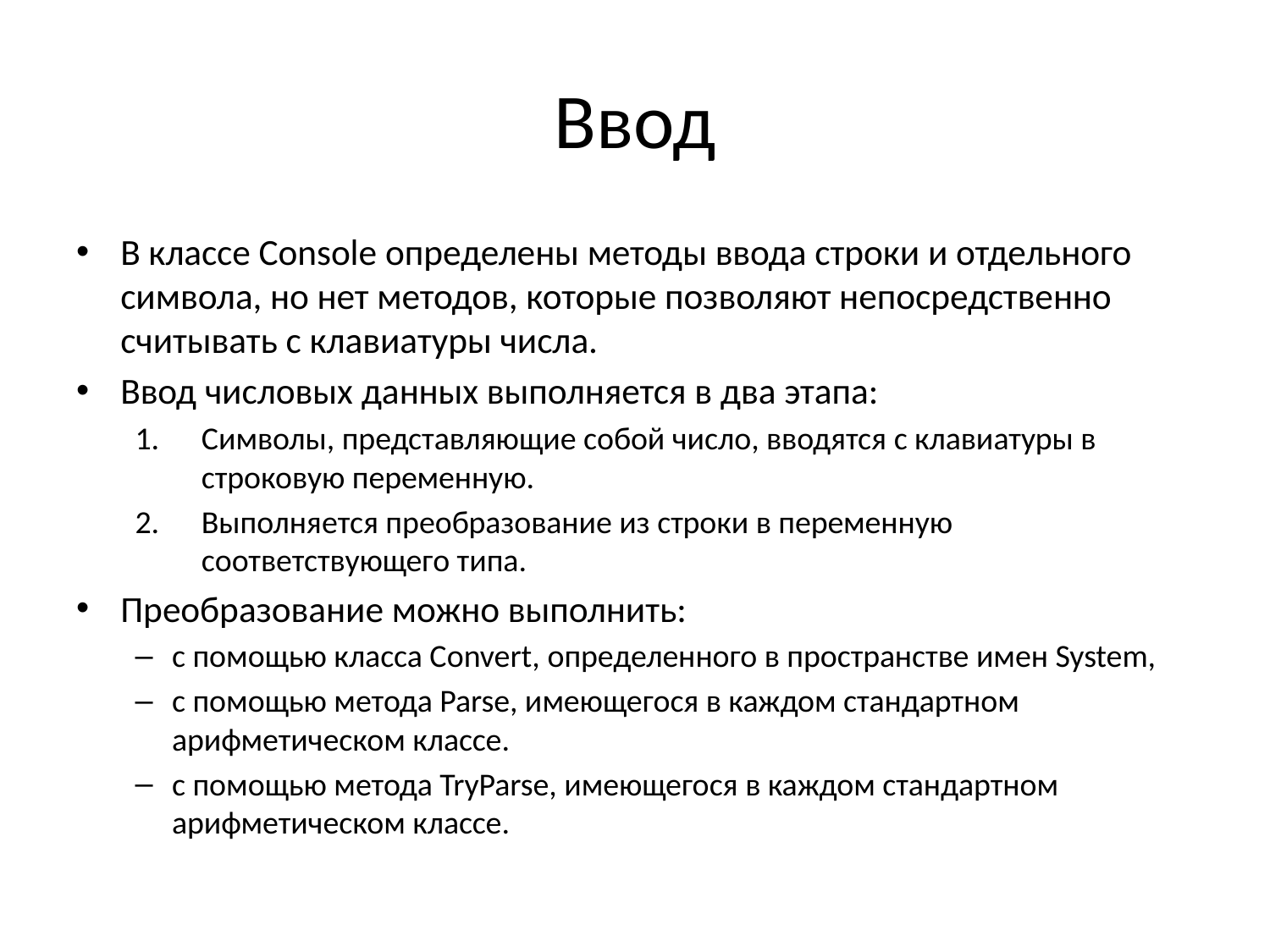

# Ввод
В классе Console определены методы ввода строки и отдельного символа, но нет методов, которые позволяют непосредственно считывать с клавиатуры числа.
Ввод числовых данных выполняется в два этапа:
Символы, представляющие собой число, вводятся с клавиатуры в строковую переменную.
Выполняется преобразование из строки в переменную соответствующего типа.
Преобразование можно выполнить:
с помощью класса Convert, определенного в пространстве имен System,
с помощью метода Parse, имеющегося в каждом стандартном арифметическом классе.
с помощью метода TryParse, имеющегося в каждом стандартном арифметическом классе.